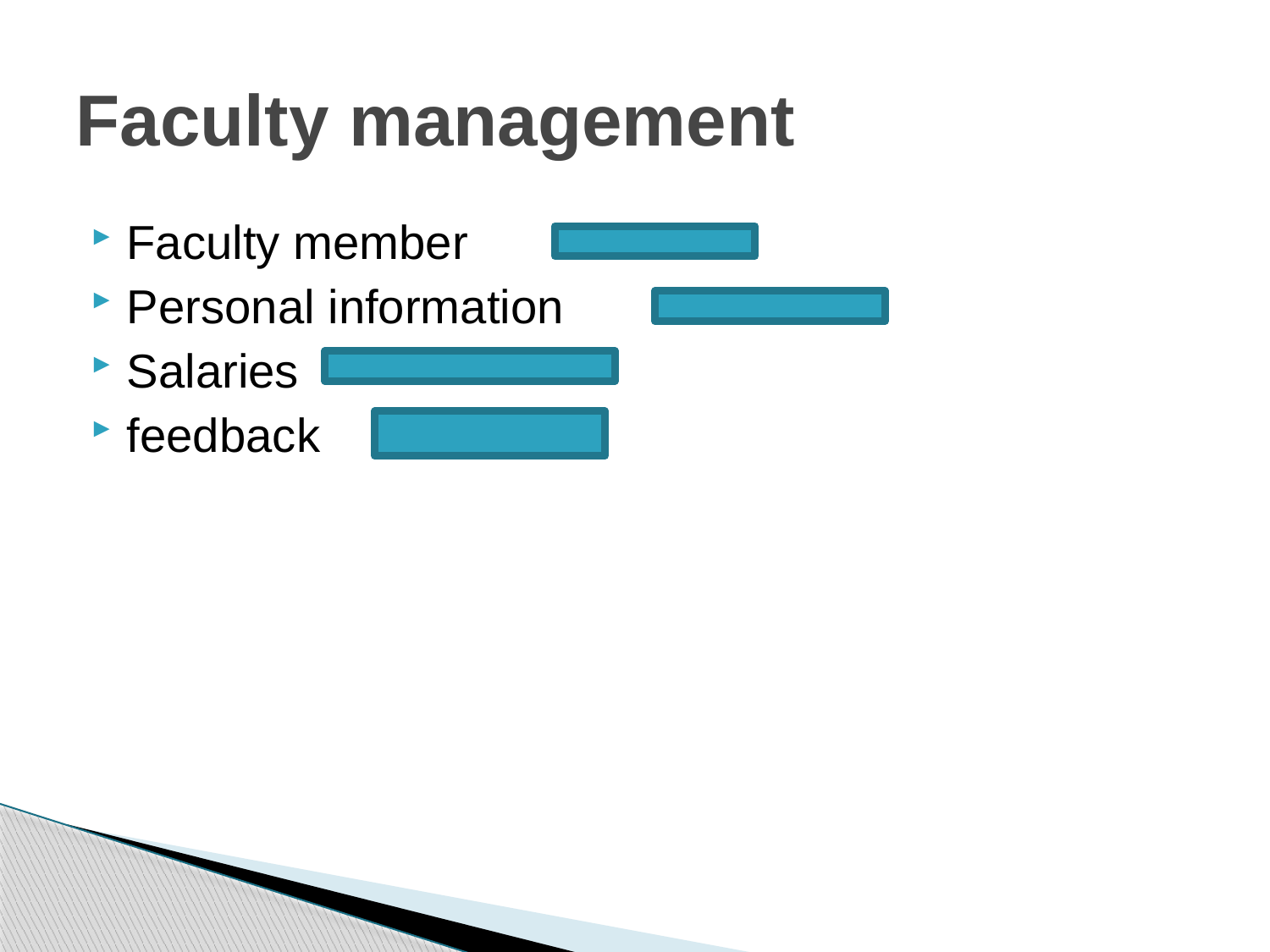

# Faculty management
Faculty member
Personal information
Salaries
feedback